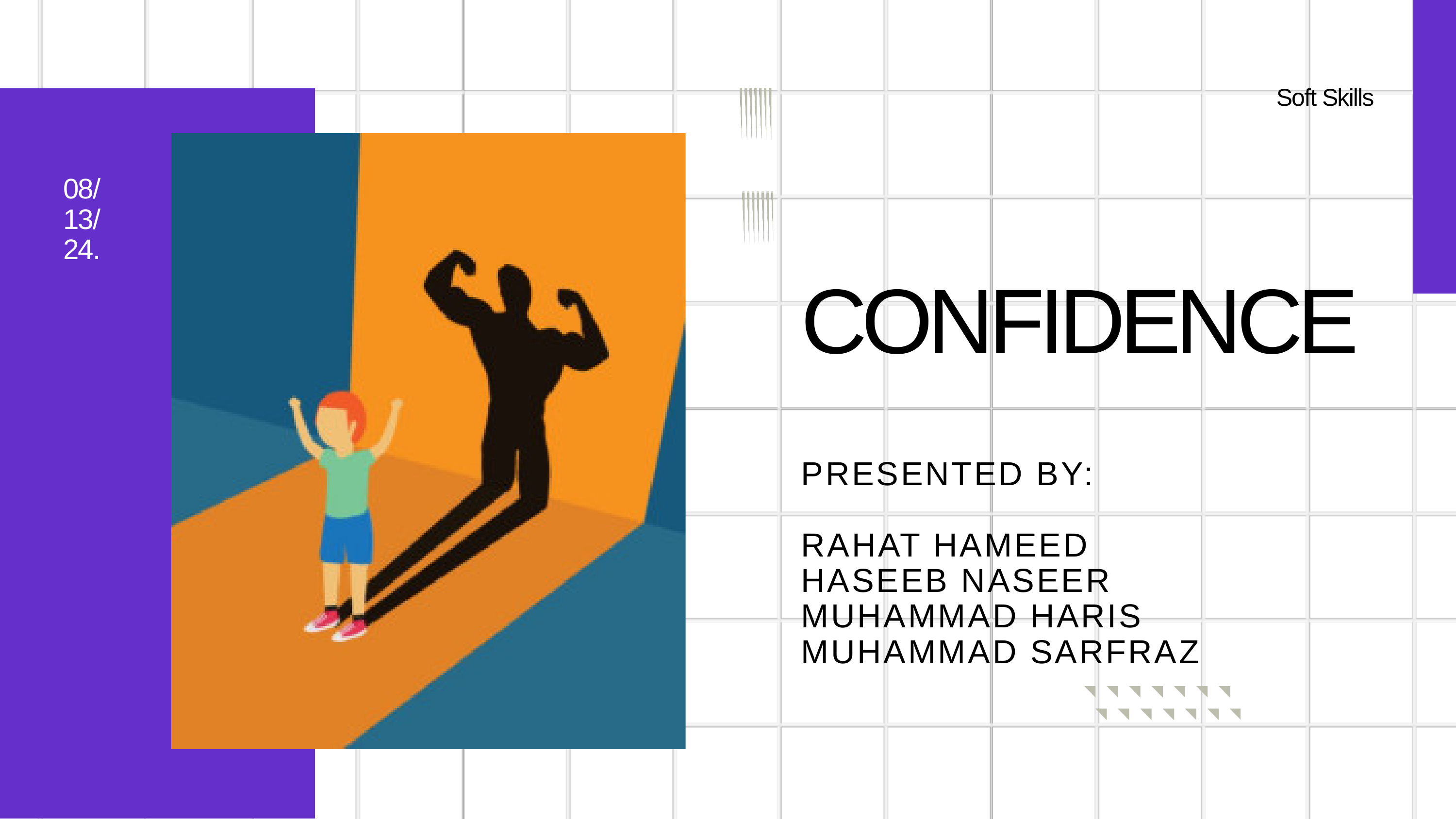

Soft Skills

08/
13/
24.
CONFIDENCE
PRESENTED BY:

RAHAT HAMEED
HASEEB NASEER
MUHAMMAD HARIS
MUHAMMAD SARFRAZ